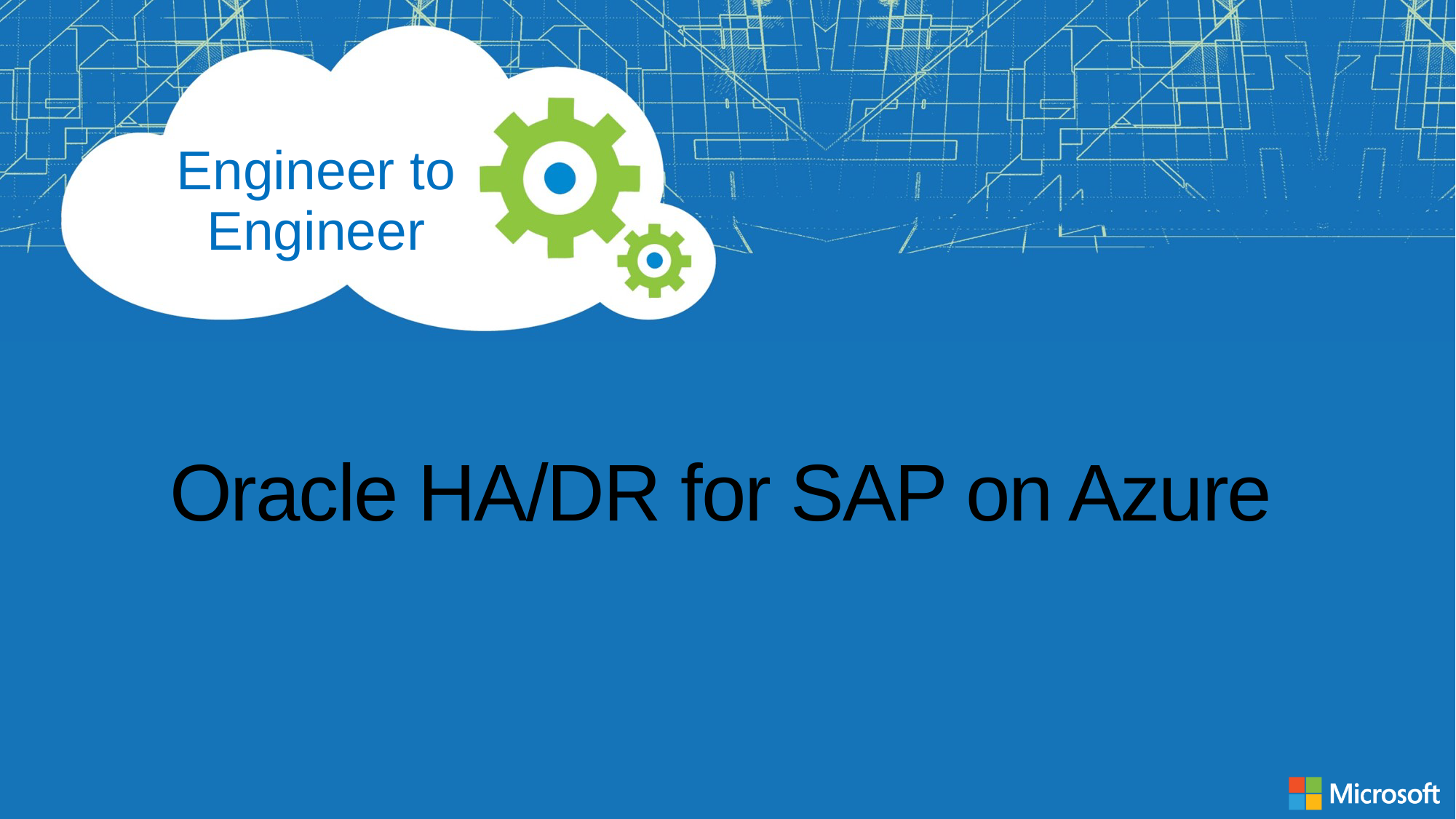

# Oracle HA/DR for SAP on Azure